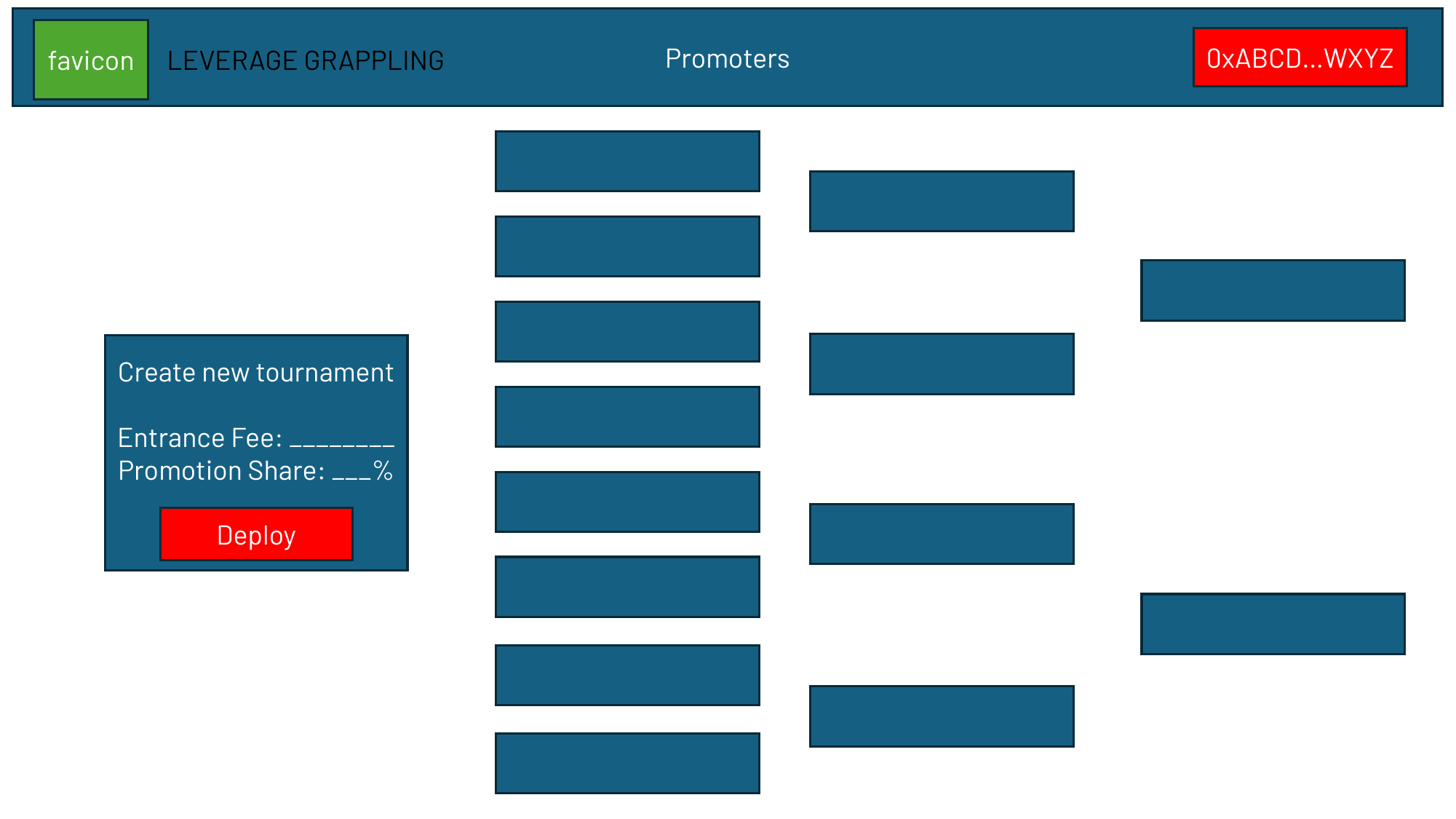

Promoters
favicon
0xABCD…WXYZ
LEVERAGE GRAPPLING

Create new tournament
Entrance Fee: ________
Promotion Share: ___%

Deploy